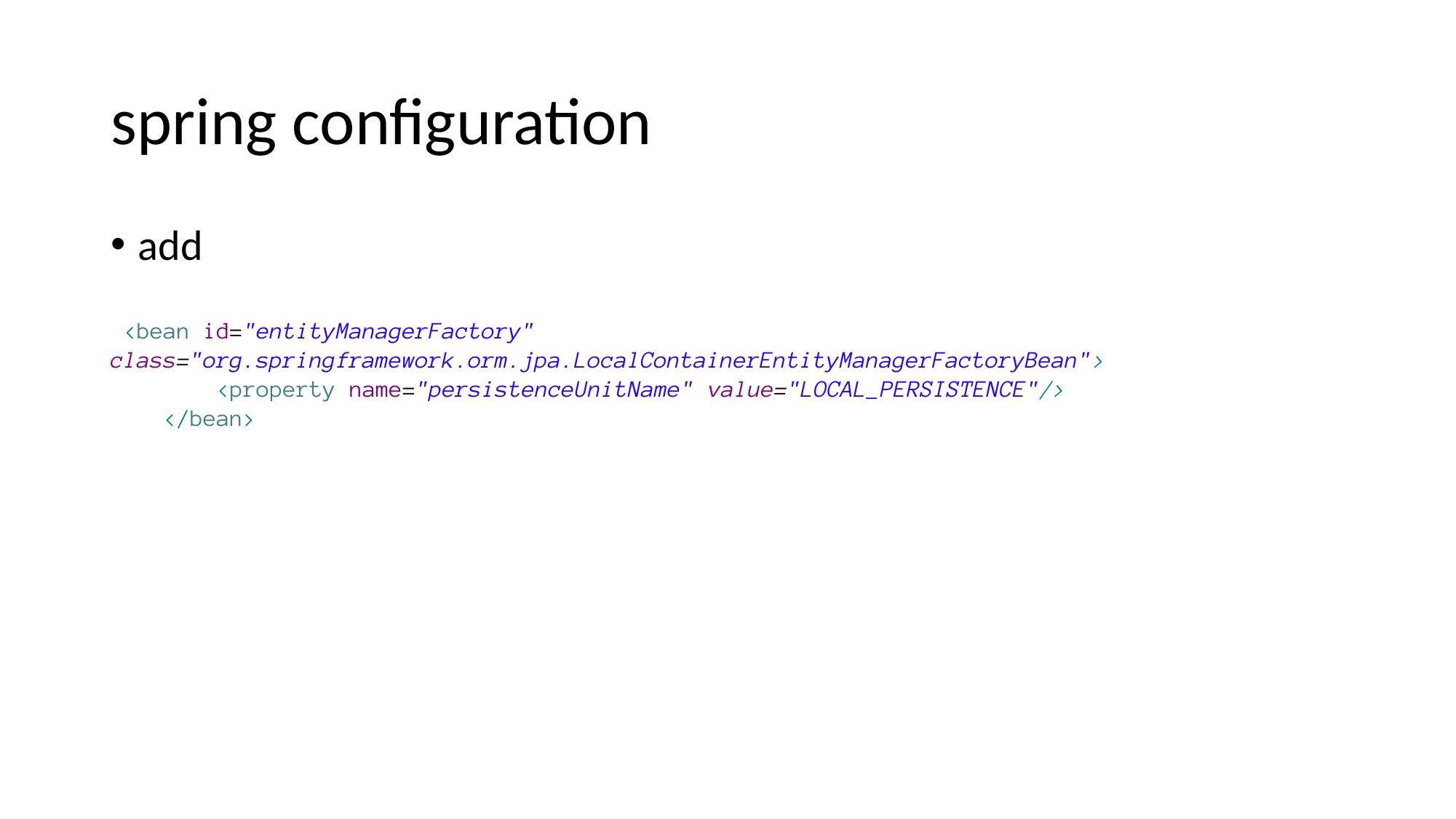

# spring configuration
add
 <bean id="entityManagerFactory" class="org.springframework.orm.jpa.LocalContainerEntityManagerFactoryBean">
        <property name="persistenceUnitName" value="LOCAL_PERSISTENCE"/>
    </bean>